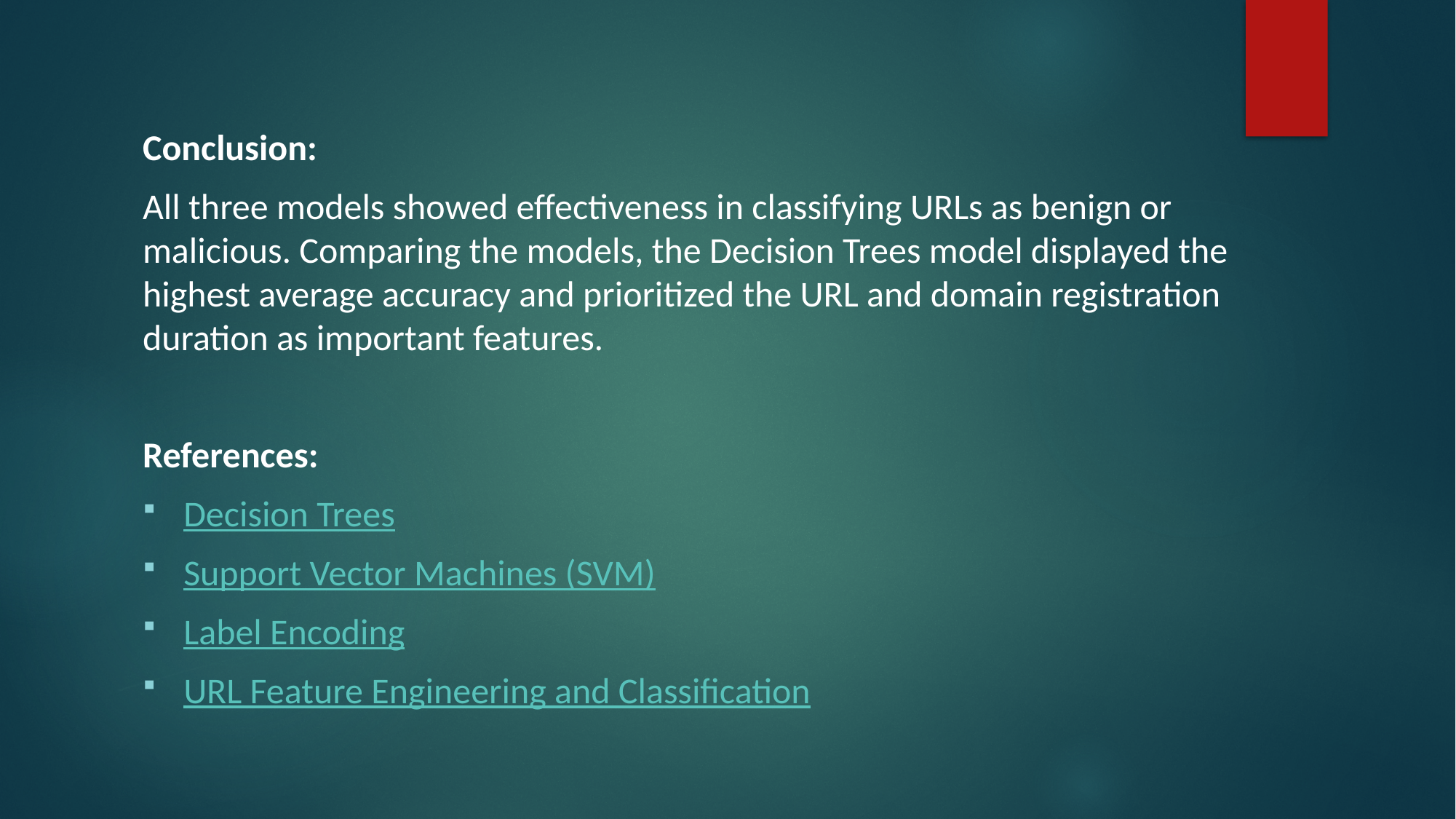

Conclusion:
All three models showed effectiveness in classifying URLs as benign or malicious. Comparing the models, the Decision Trees model displayed the highest average accuracy and prioritized the URL and domain registration duration as important features.

References:
Decision Trees
Support Vector Machines (SVM)
Label Encoding
URL Feature Engineering and Classification